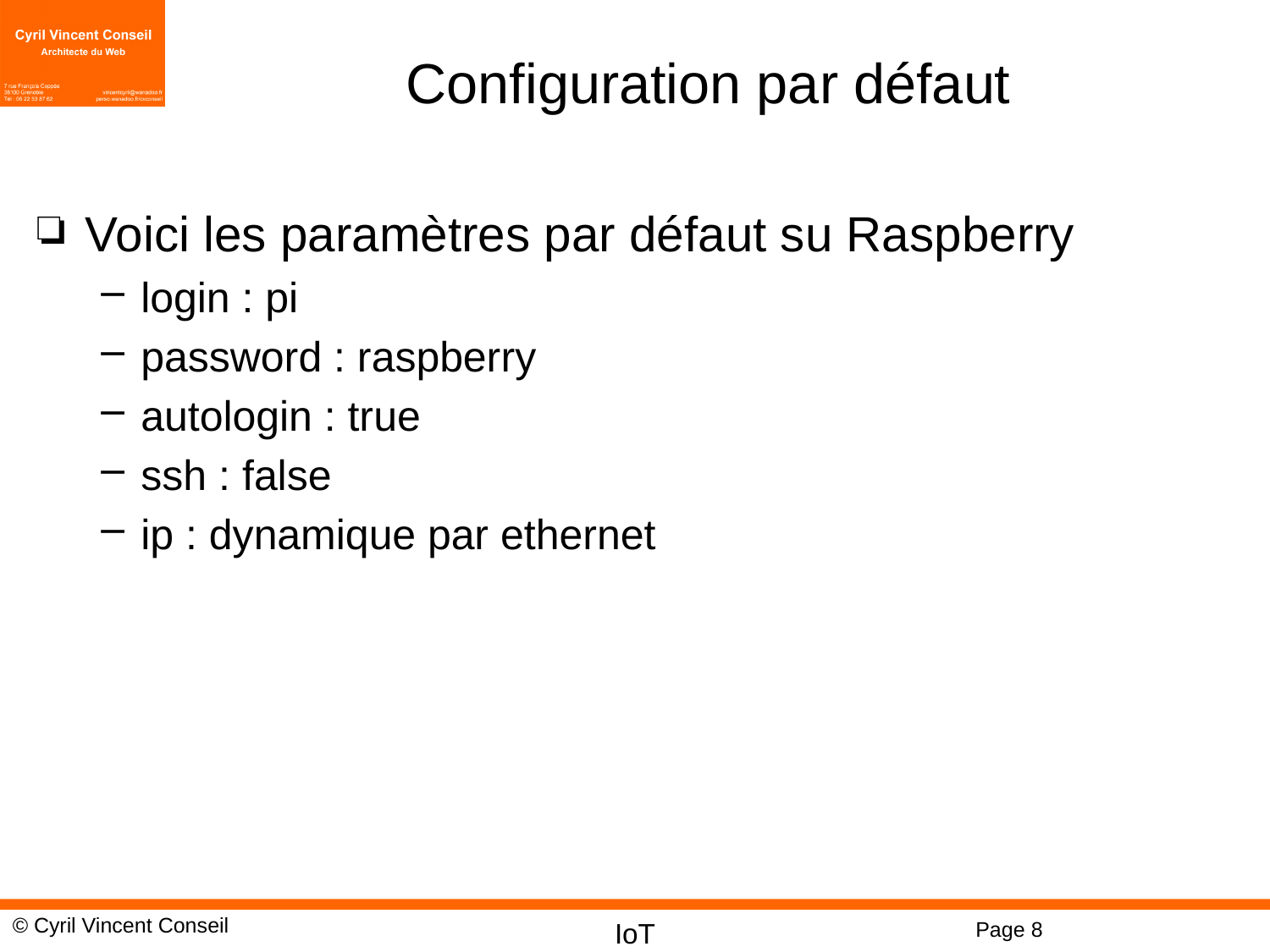

# Configuration par défaut
Voici les paramètres par défaut su Raspberry
login : pi
password : raspberry
autologin : true
ssh : false
ip : dynamique par ethernet